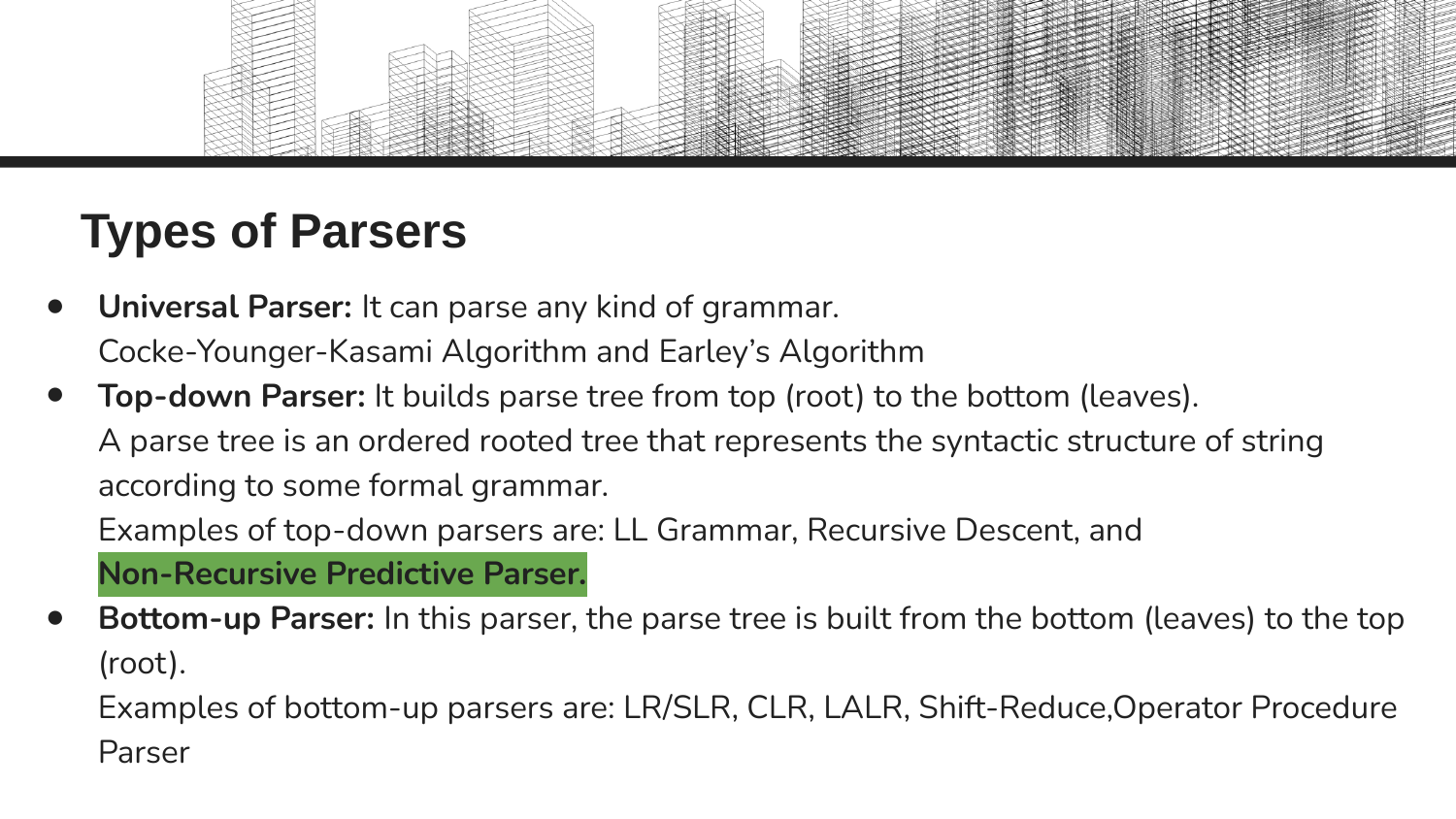

# Types of Parsers
Universal Parser: It can parse any kind of grammar.
Cocke-Younger-Kasami Algorithm and Earley’s Algorithm
Top-down Parser: It builds parse tree from top (root) to the bottom (leaves).
A parse tree is an ordered rooted tree that represents the syntactic structure of string according to some formal grammar.
Examples of top-down parsers are: LL Grammar, Recursive Descent, and
Non-Recursive Predictive Parser.
Bottom-up Parser: In this parser, the parse tree is built from the bottom (leaves) to the top (root).
Examples of bottom-up parsers are: LR/SLR, CLR, LALR, Shift-Reduce,Operator Procedure Parser